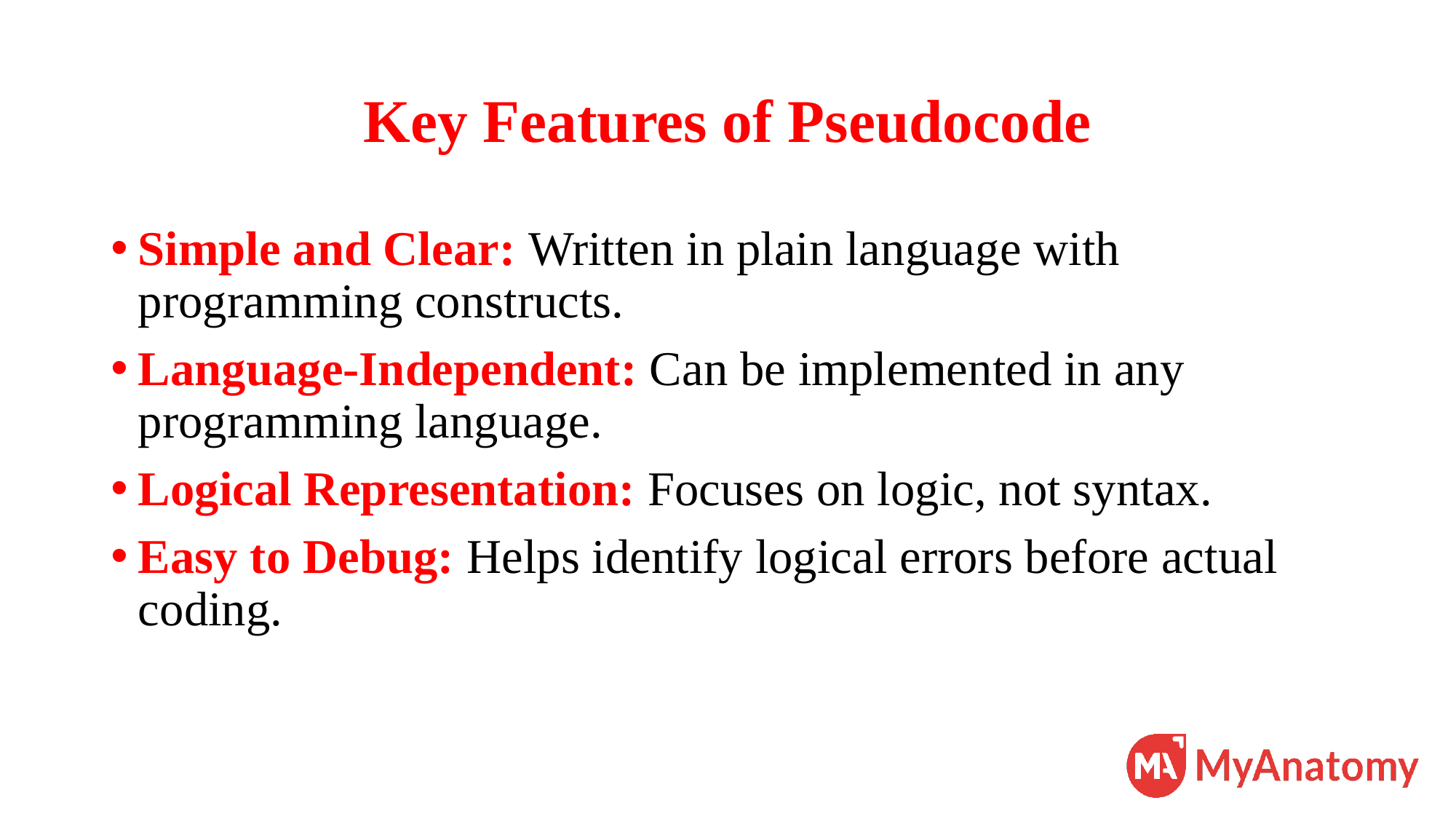

# Key Features of Pseudocode
Simple and Clear: Written in plain language with programming constructs.
Language-Independent: Can be implemented in any programming language.
Logical Representation: Focuses on logic, not syntax.
Easy to Debug: Helps identify logical errors before actual coding.